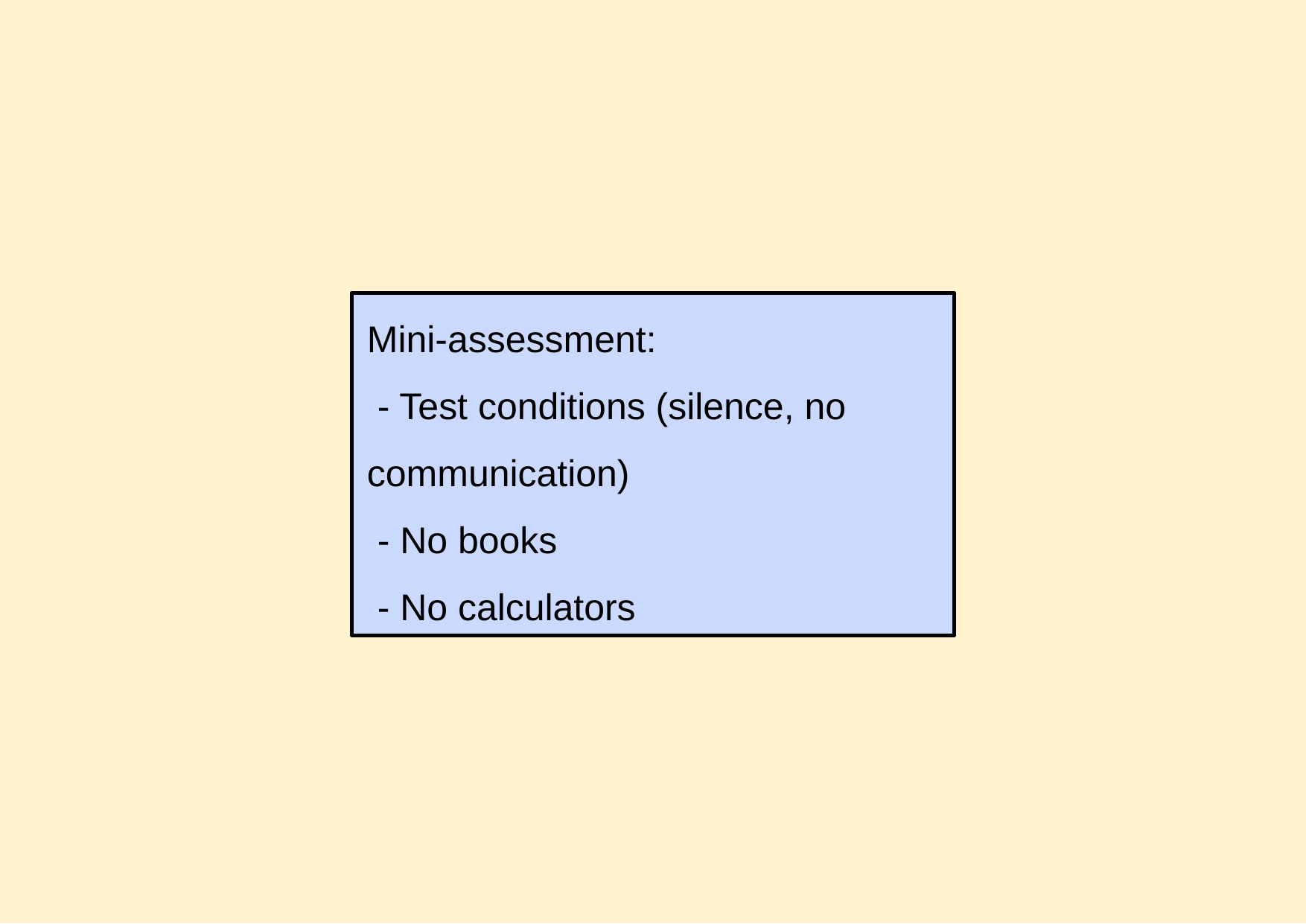

Mini-assessment:
 - Test conditions (silence, no communication)
 - No books
 - No calculators